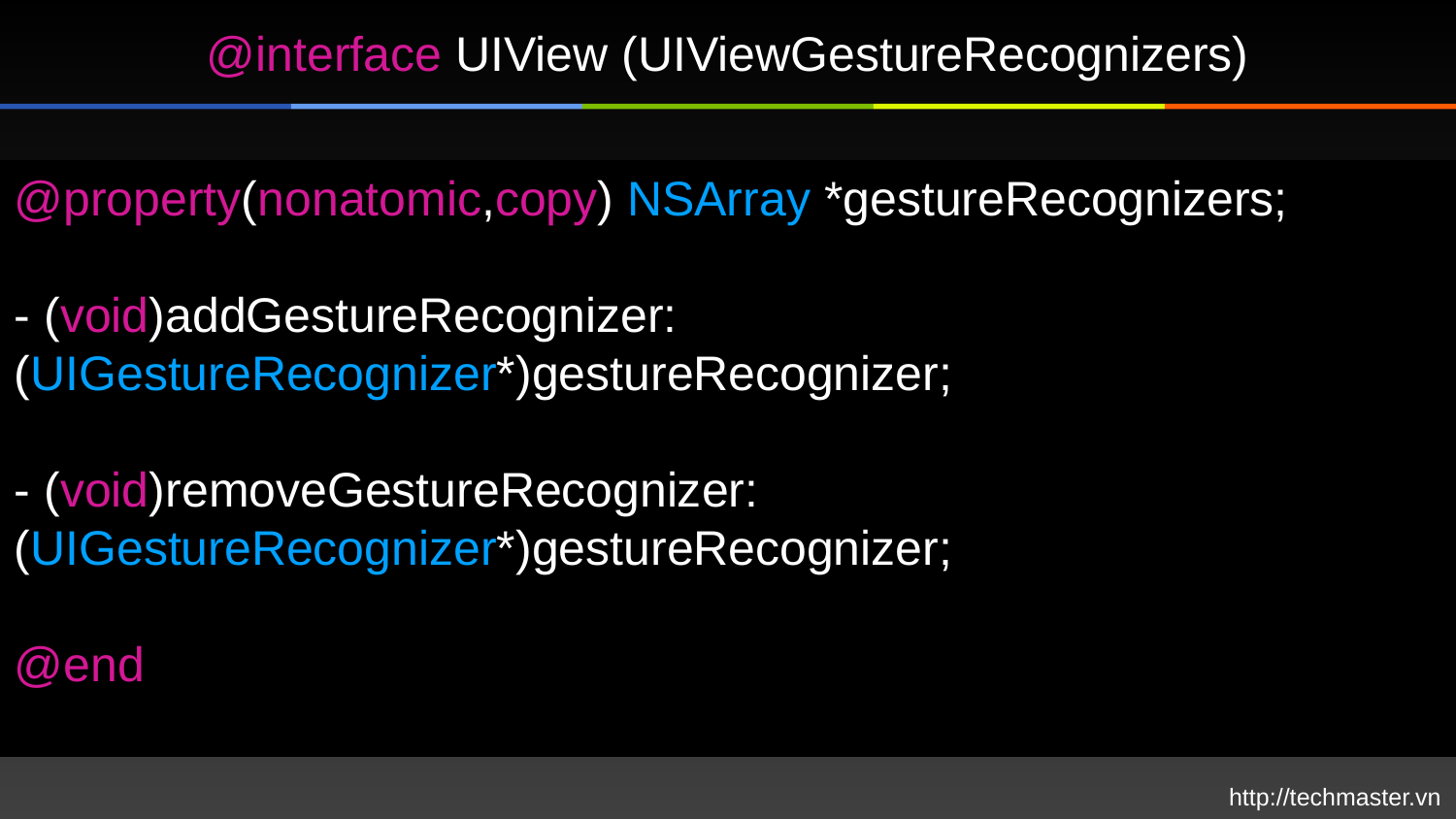

# @interface UIView (UIViewGestureRecognizers)
@property(nonatomic,copy) NSArray *gestureRecognizers;

- (void)addGestureRecognizer:(UIGestureRecognizer*)gestureRecognizer;
- (void)removeGestureRecognizer:(UIGestureRecognizer*)gestureRecognizer;

@end